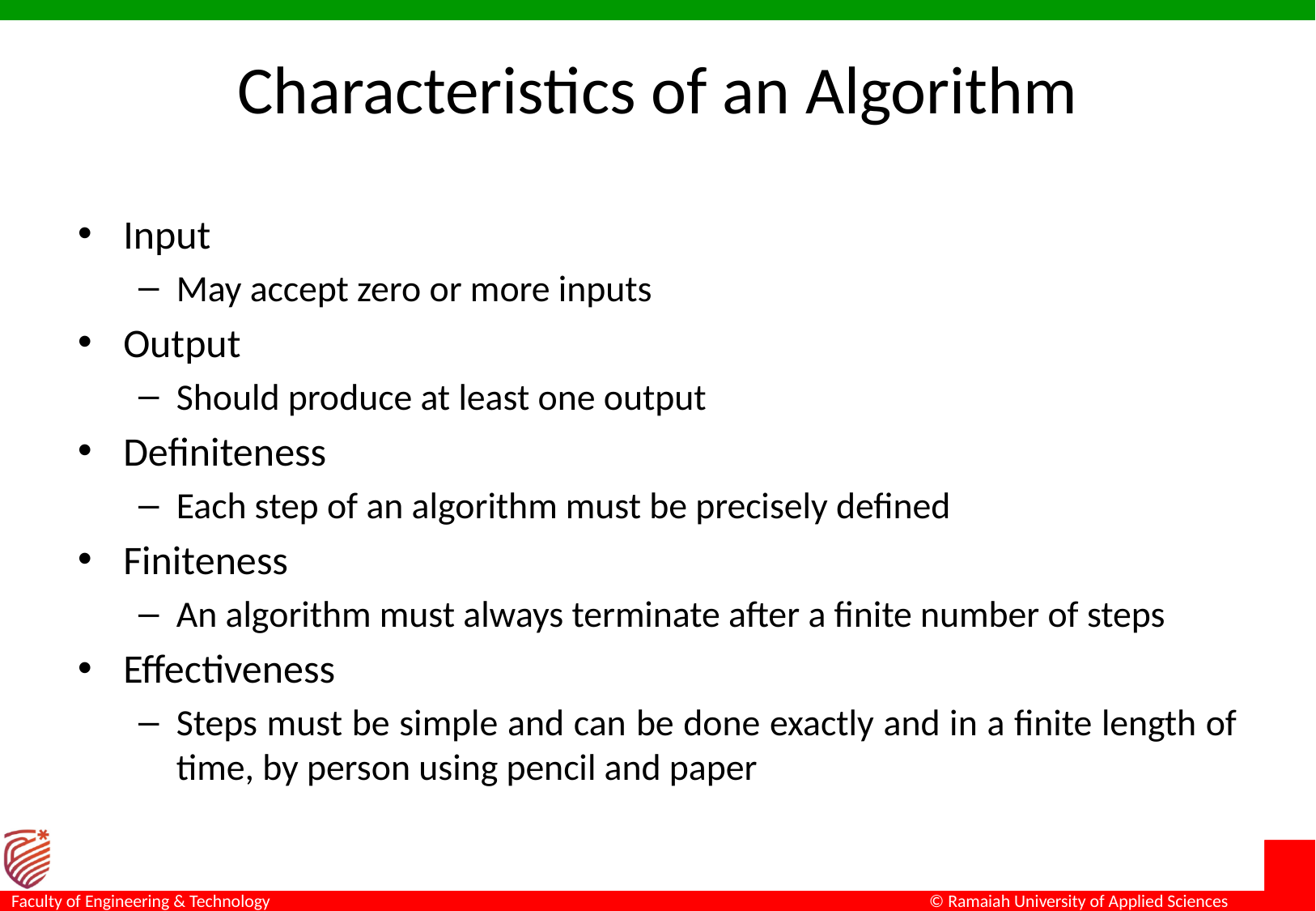

# Characteristics of an Algorithm
Input
May accept zero or more inputs
Output
Should produce at least one output
Definiteness
Each step of an algorithm must be precisely defined
Finiteness
An algorithm must always terminate after a finite number of steps
Effectiveness
Steps must be simple and can be done exactly and in a finite length of time, by person using pencil and paper